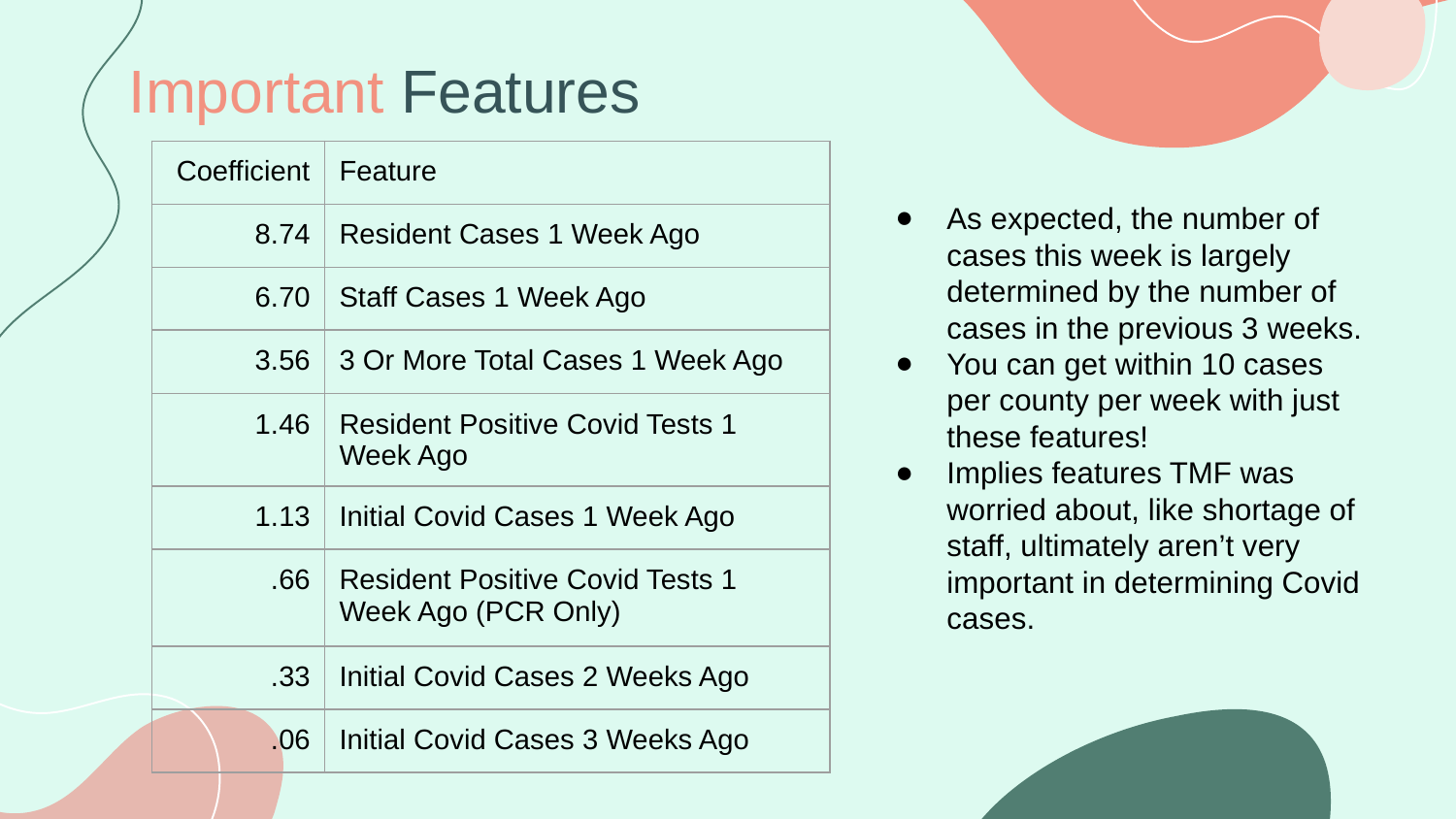

# Important Features
| Coefficient | Feature |
| --- | --- |
| 8.74 | Resident Cases 1 Week Ago |
| 6.70 | Staff Cases 1 Week Ago |
| 3.56 | 3 Or More Total Cases 1 Week Ago |
| 1.46 | Resident Positive Covid Tests 1 Week Ago |
| 1.13 | Initial Covid Cases 1 Week Ago |
| .66 | Resident Positive Covid Tests 1 Week Ago (PCR Only) |
| .33 | Initial Covid Cases 2 Weeks Ago |
| .06 | Initial Covid Cases 3 Weeks Ago |
As expected, the number of cases this week is largely determined by the number of cases in the previous 3 weeks.
You can get within 10 cases per county per week with just these features!
Implies features TMF was worried about, like shortage of staff, ultimately aren’t very important in determining Covid cases.